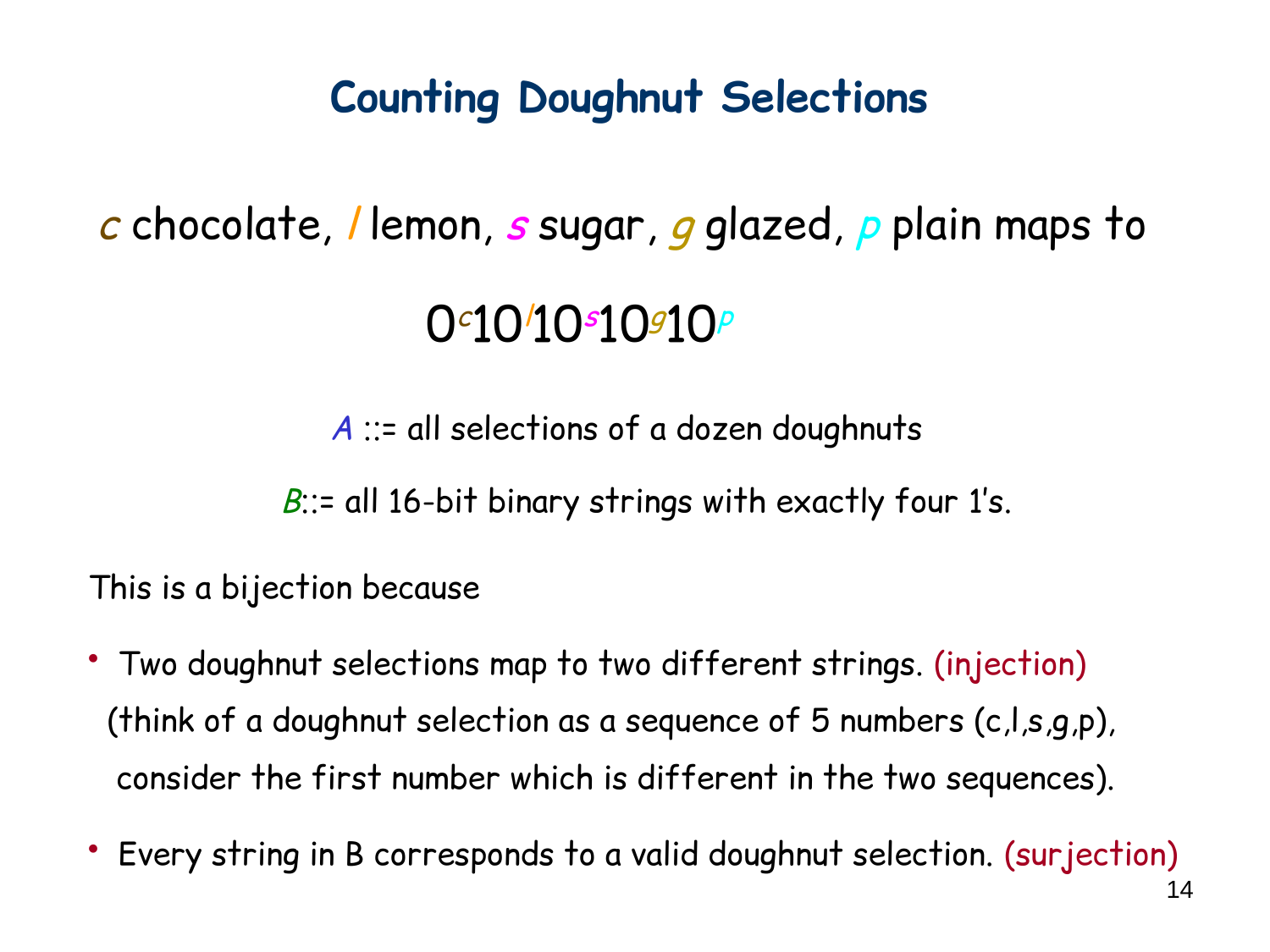

Counting Doughnut Selections
c chocolate, l lemon, s sugar, g glazed, p plain maps to
0c10l10s10g10p
A ::= all selections of a dozen doughnuts
 B::= all 16-bit binary strings with exactly four 1’s.
This is a bijection because
Two doughnut selections map to two different strings. (injection)
  (think of a doughnut selection as a sequence of 5 numbers (c,l,s,g,p),
   consider the first number which is different in the two sequences).
Every string in B corresponds to a valid doughnut selection. (surjection)
14